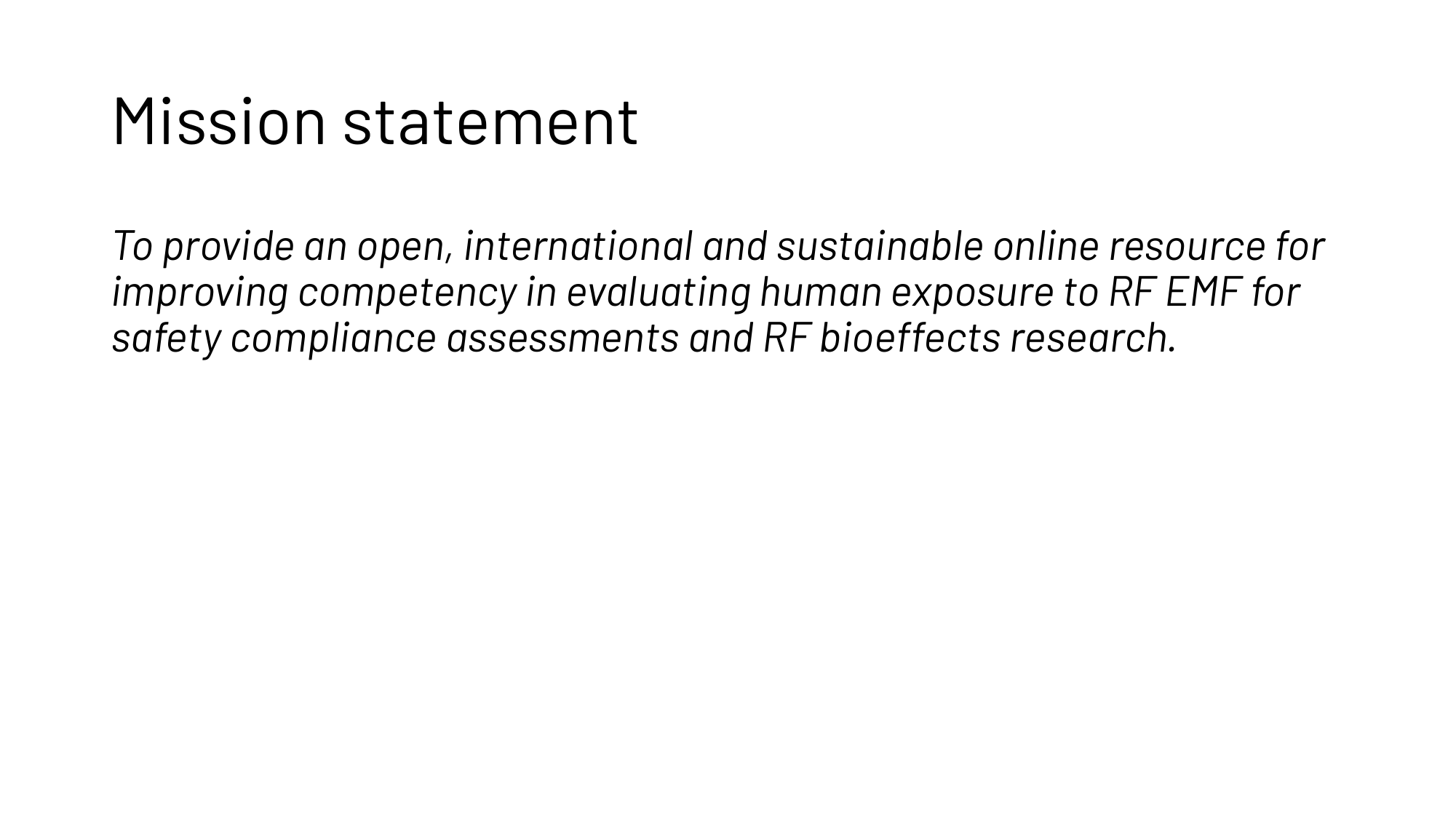

# Mission statement
To provide an open, international and sustainable online resource for improving competency in evaluating human exposure to RF EMF for safety compliance assessments and RF bioeffects research.